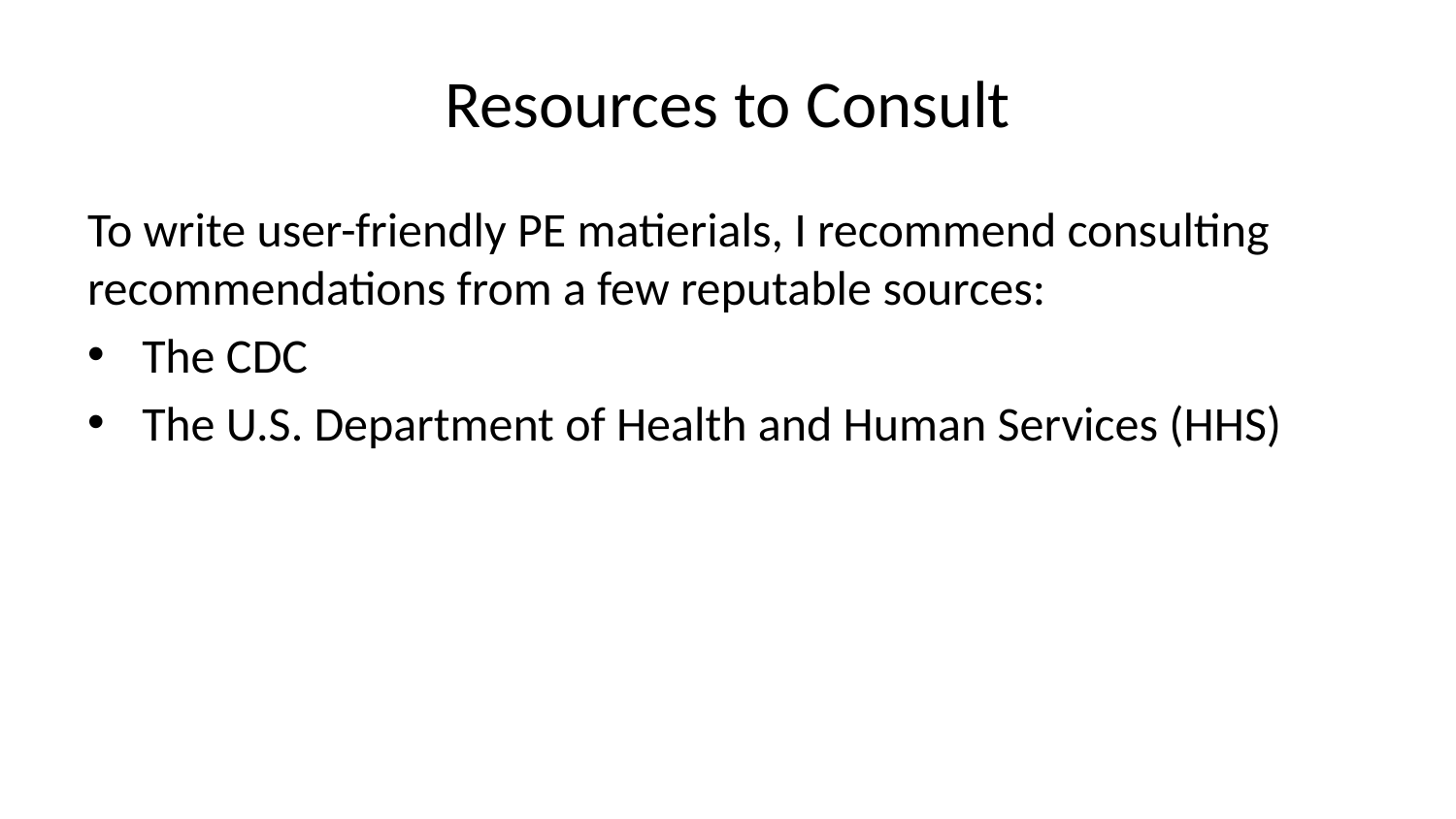

# Resources to Consult
To write user-friendly PE matierials, I recommend consulting recommendations from a few reputable sources:
The CDC
The U.S. Department of Health and Human Services (HHS)